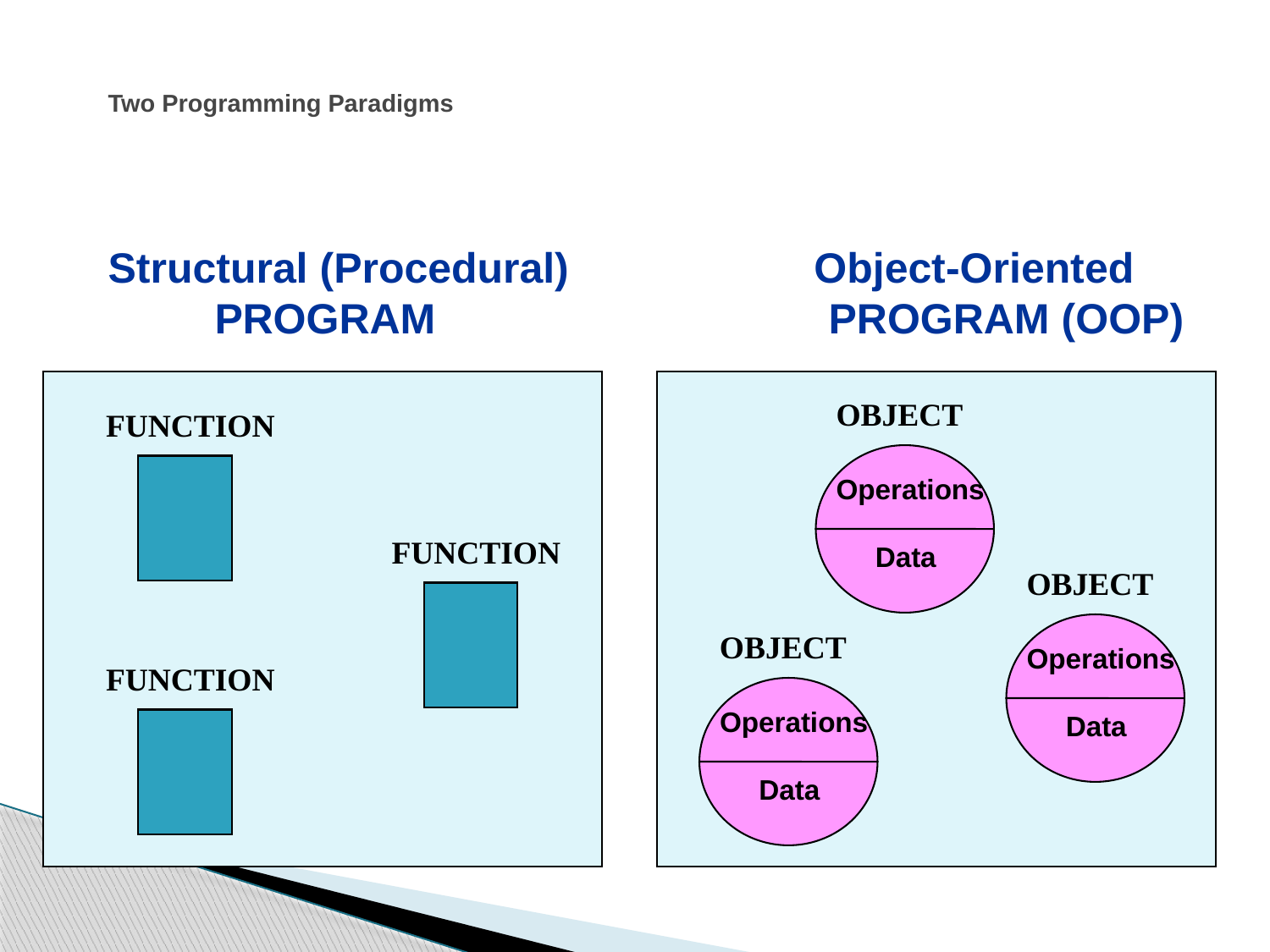

# Two Programming Paradigms
Structural (Procedural) 		      Object-Oriented
         PROGRAM		                  PROGRAM (OOP)

OBJECT

Operations

     Data
FUNCTION

FUNCTION

OBJECT

Operations

     Data
OBJECT

Operations

     Data
FUNCTION